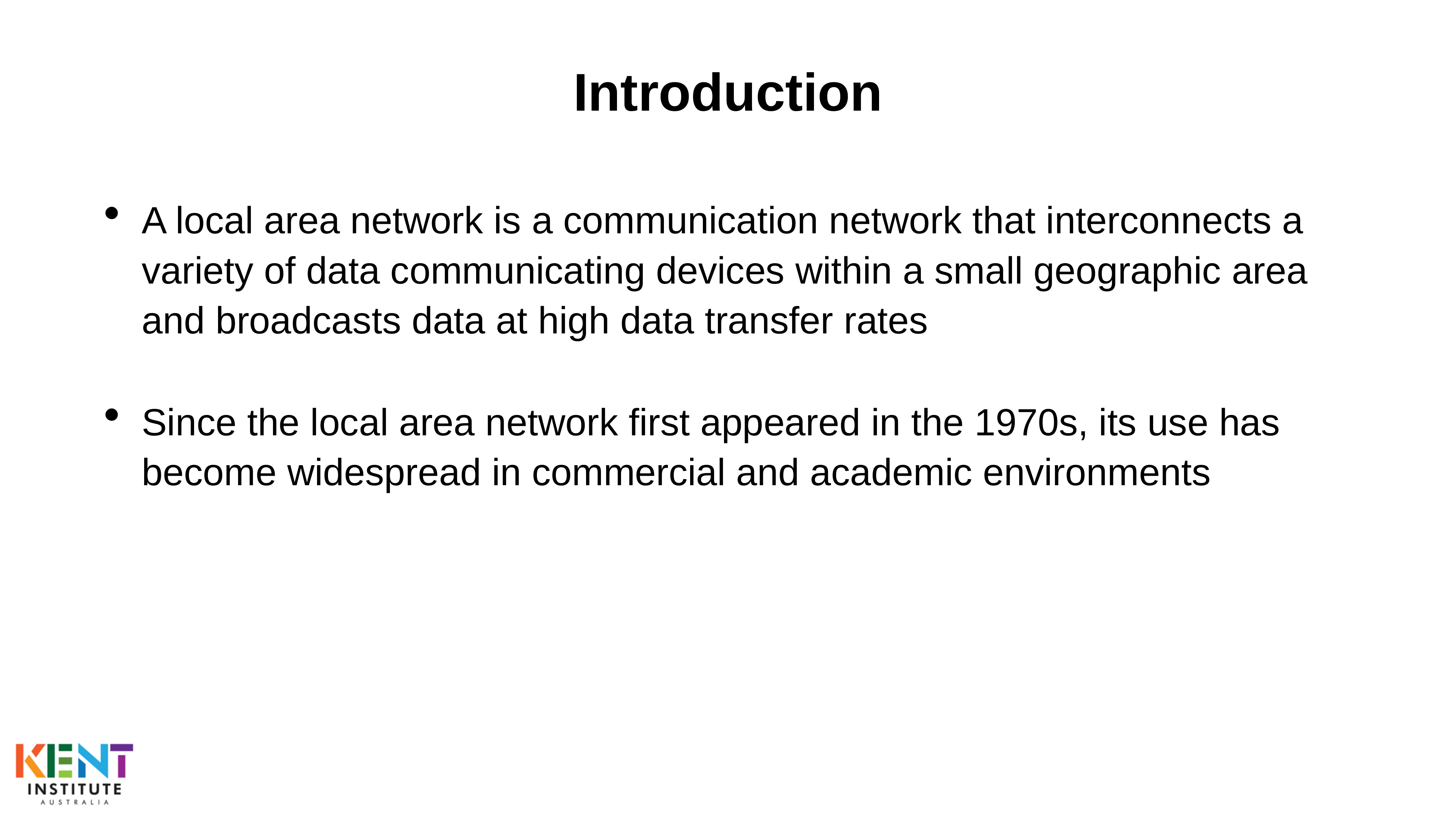

# Introduction
A local area network is a communication network that interconnects a variety of data communicating devices within a small geographic area and broadcasts data at high data transfer rates

Since the local area network first appeared in the 1970s, its use has become widespread in commercial and academic environments